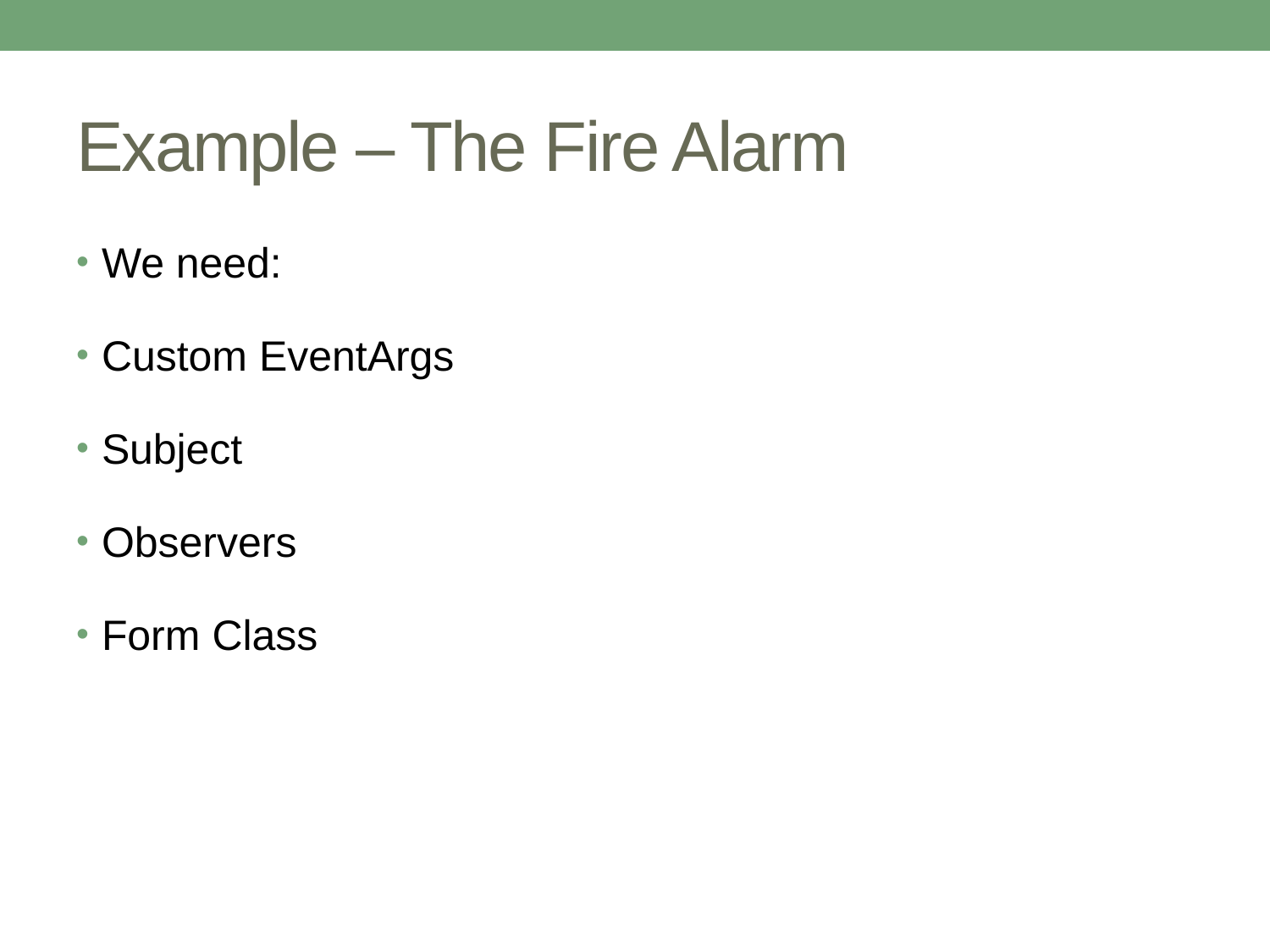

# Example – The Fire Alarm
We need:
Custom EventArgs
Subject
Observers
Form Class